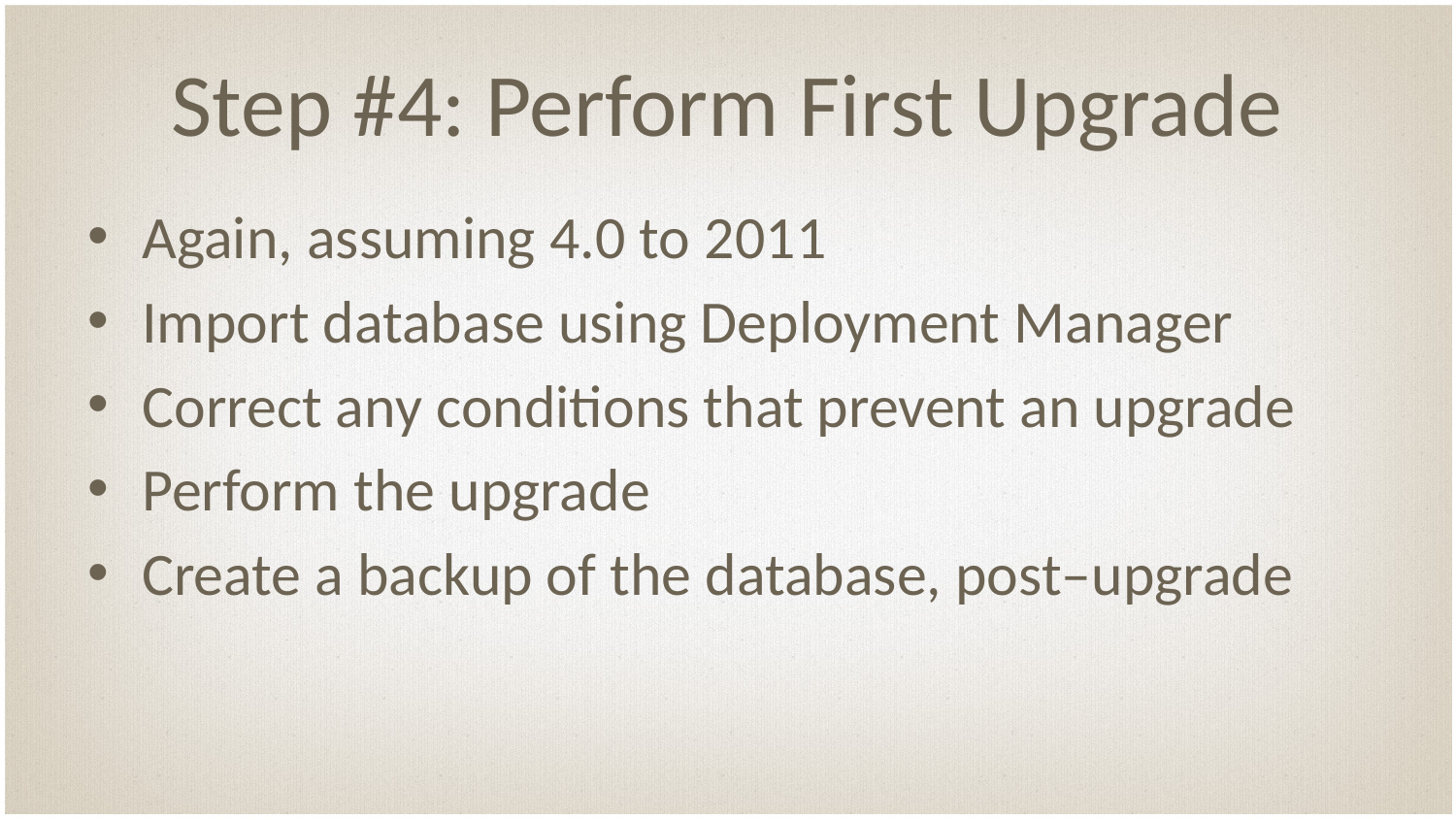

# Step #4: Perform First Upgrade
Again, assuming 4.0 to 2011
Import database using Deployment Manager
Correct any conditions that prevent an upgrade
Perform the upgrade
Create a backup of the database, post–upgrade